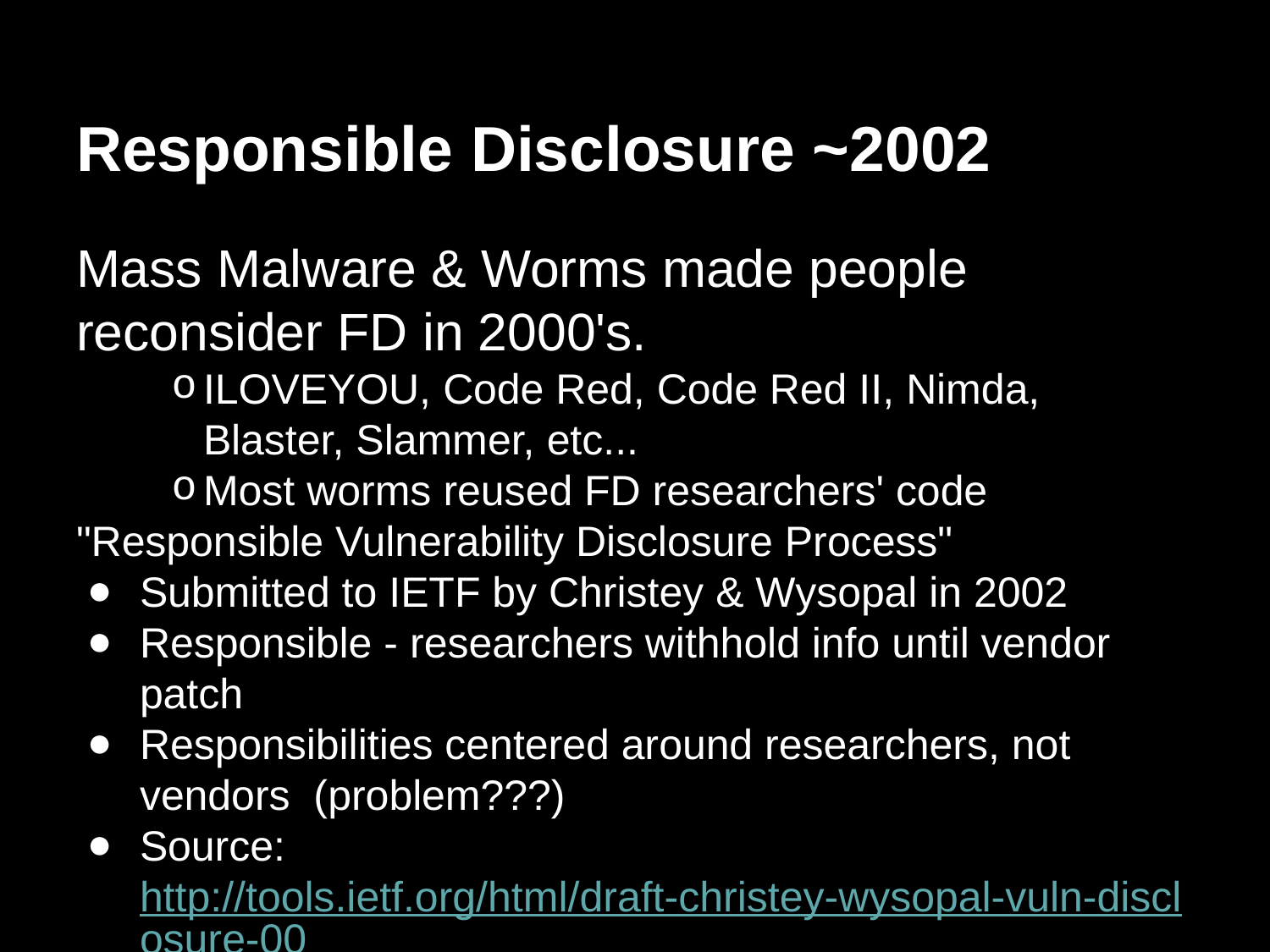

# Responsible Disclosure ~2002
Mass Malware & Worms made people reconsider FD in 2000's.
ILOVEYOU, Code Red, Code Red II, Nimda, Blaster, Slammer, etc...
Most worms reused FD researchers' code
"Responsible Vulnerability Disclosure Process"
Submitted to IETF by Christey & Wysopal in 2002
Responsible - researchers withhold info until vendor patch
Responsibilities centered around researchers, not vendors  (problem???)
Source:http://tools.ietf.org/html/draft-christey-wysopal-vuln-disclosure-00